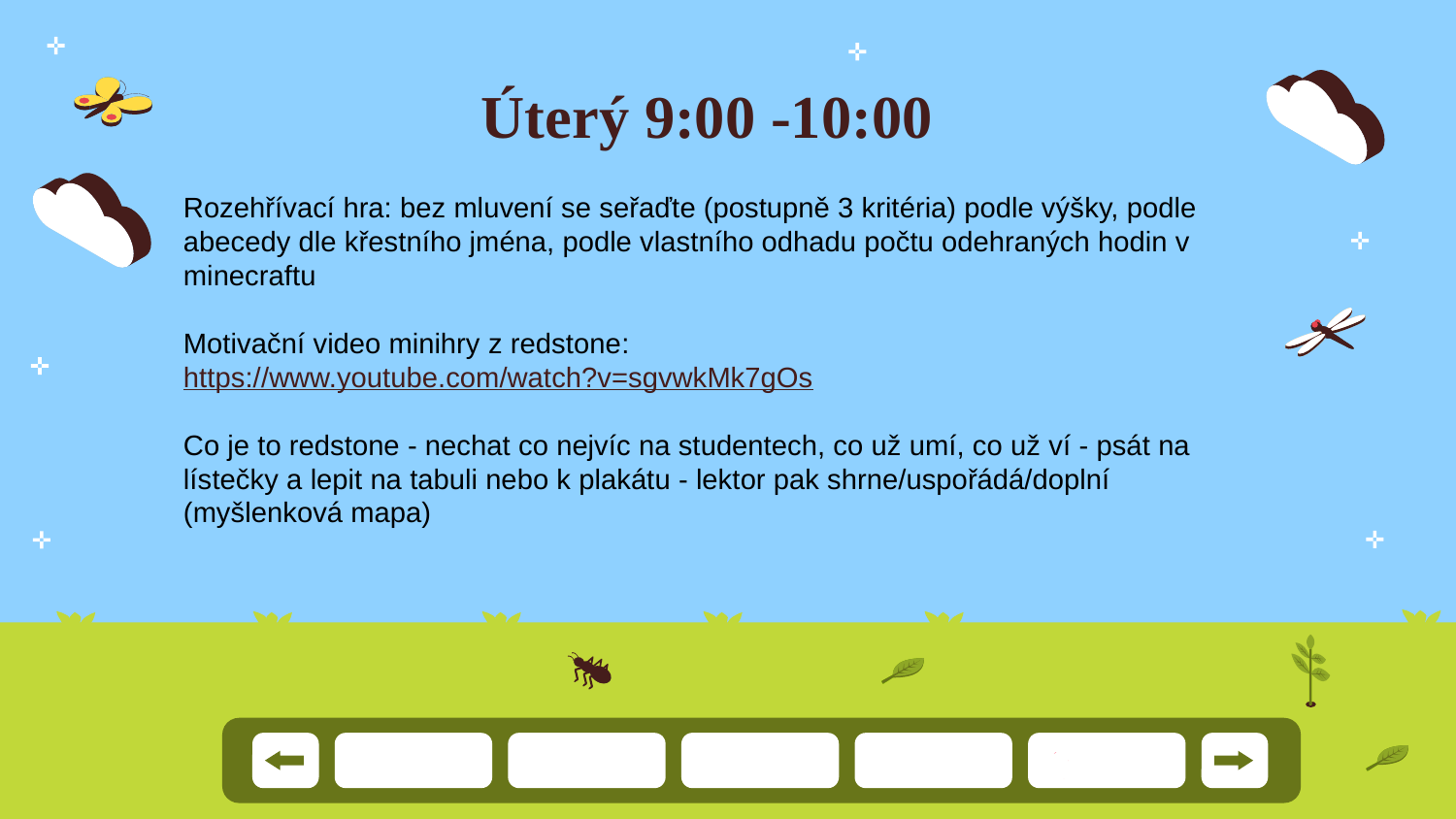

# Úterý 9:00 -10:00

Rozehřívací hra: bez mluvení se seřaďte (postupně 3 kritéria) podle výšky, podle abecedy dle křestního jména, podle vlastního odhadu počtu odehraných hodin v minecraftu

Motivační video minihry z redstone: https://www.youtube.com/watch?v=sgvwkMk7gOs

Co je to redstone - nechat co nejvíc na studentech, co už umí, co už ví - psát na
lístečky a lepit na tabuli nebo k plakátu - lektor pak shrne/uspořádá/doplní
(myšlenková mapa)